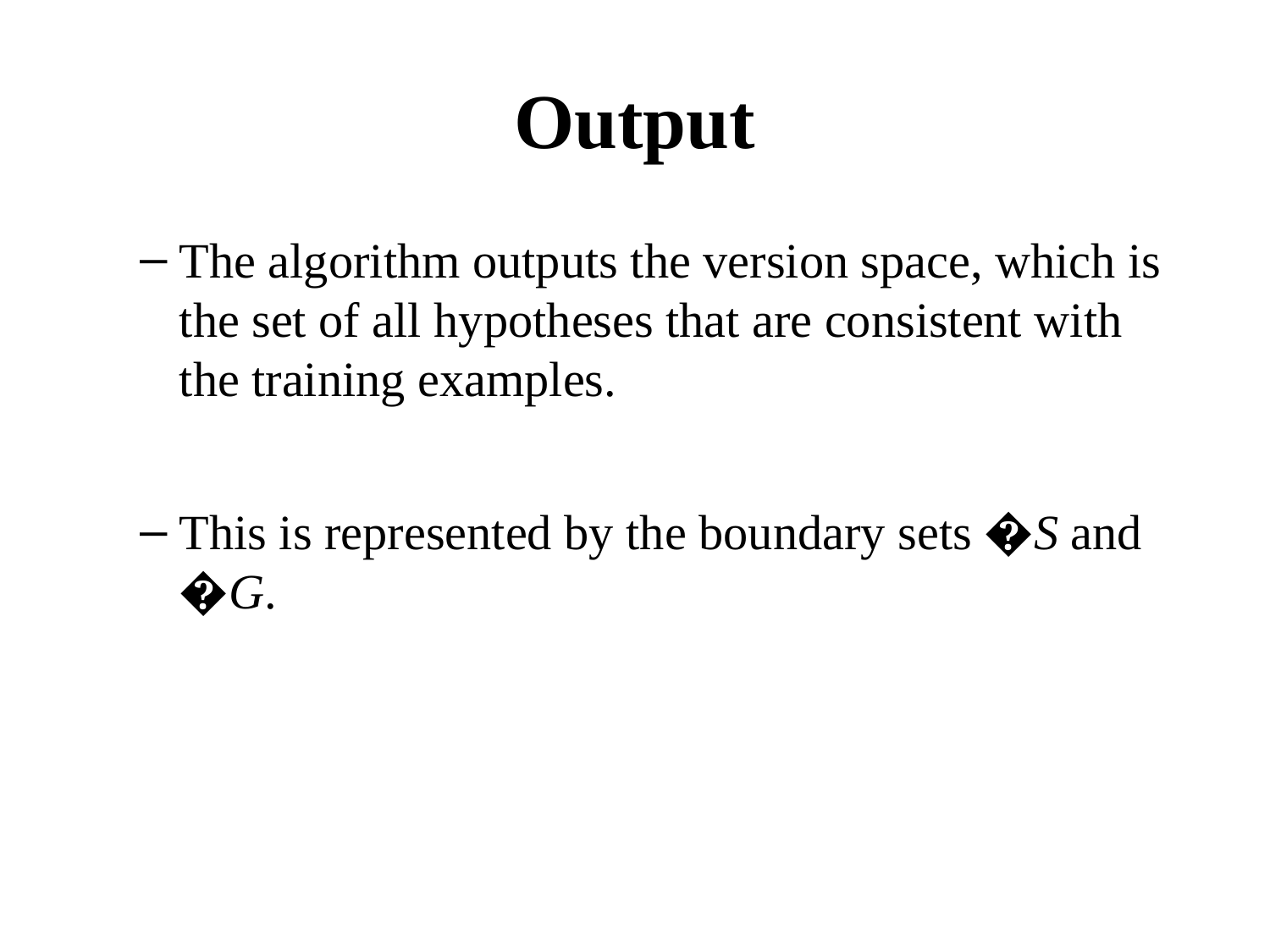

# Output
The algorithm outputs the version space, which is the set of all hypotheses that are consistent with the training examples.

This is represented by the boundary sets �S and �G.